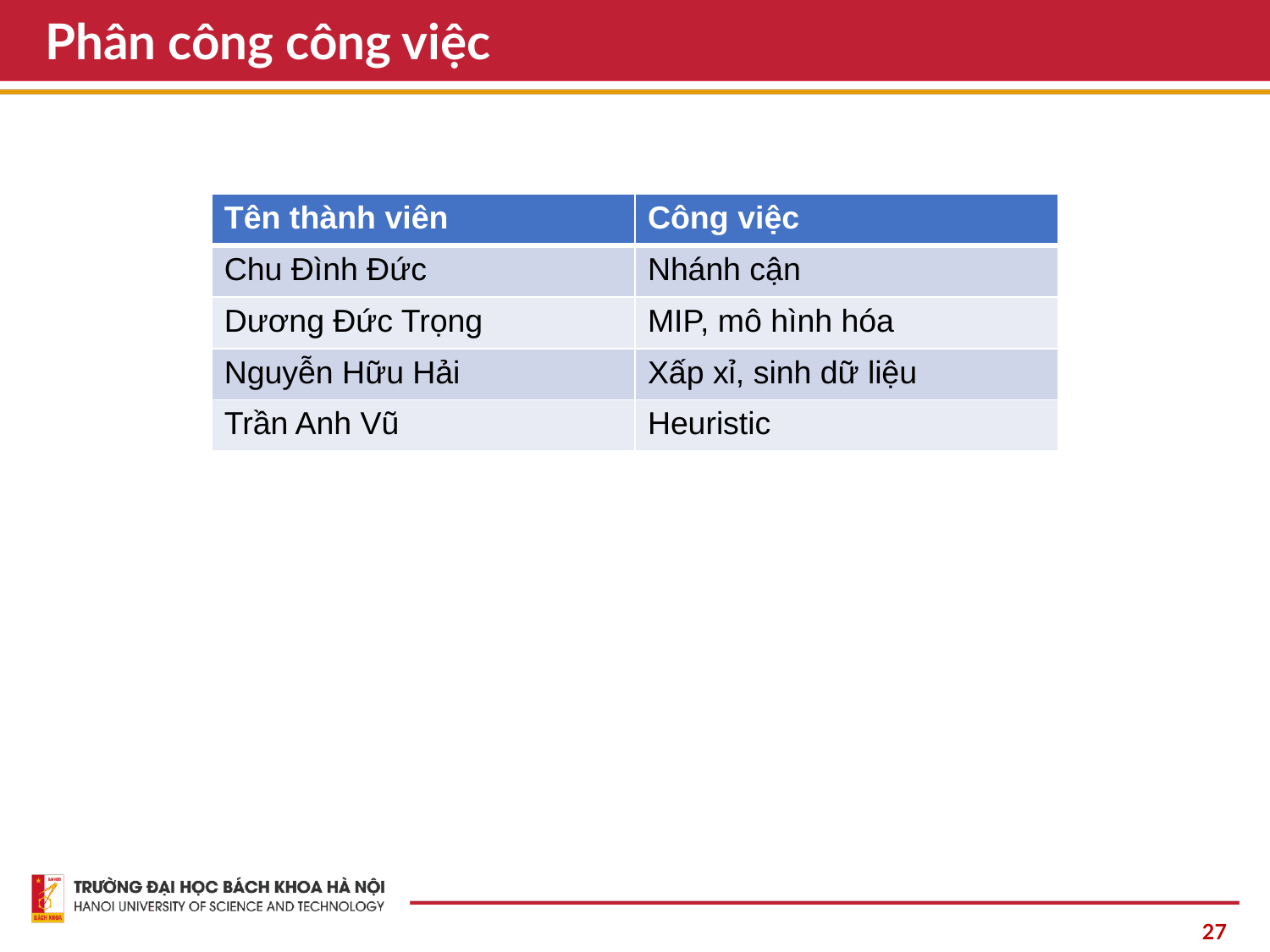

# Phân công công việc
| Tên thành viên | Công việc |
| --- | --- |
| Chu Đình Đức | Nhánh cận |
| Dương Đức Trọng | MIP, mô hình hóa |
| Nguyễn Hữu Hải | Xấp xỉ, sinh dữ liệu |
| Trần Anh Vũ | Heuristic |
27